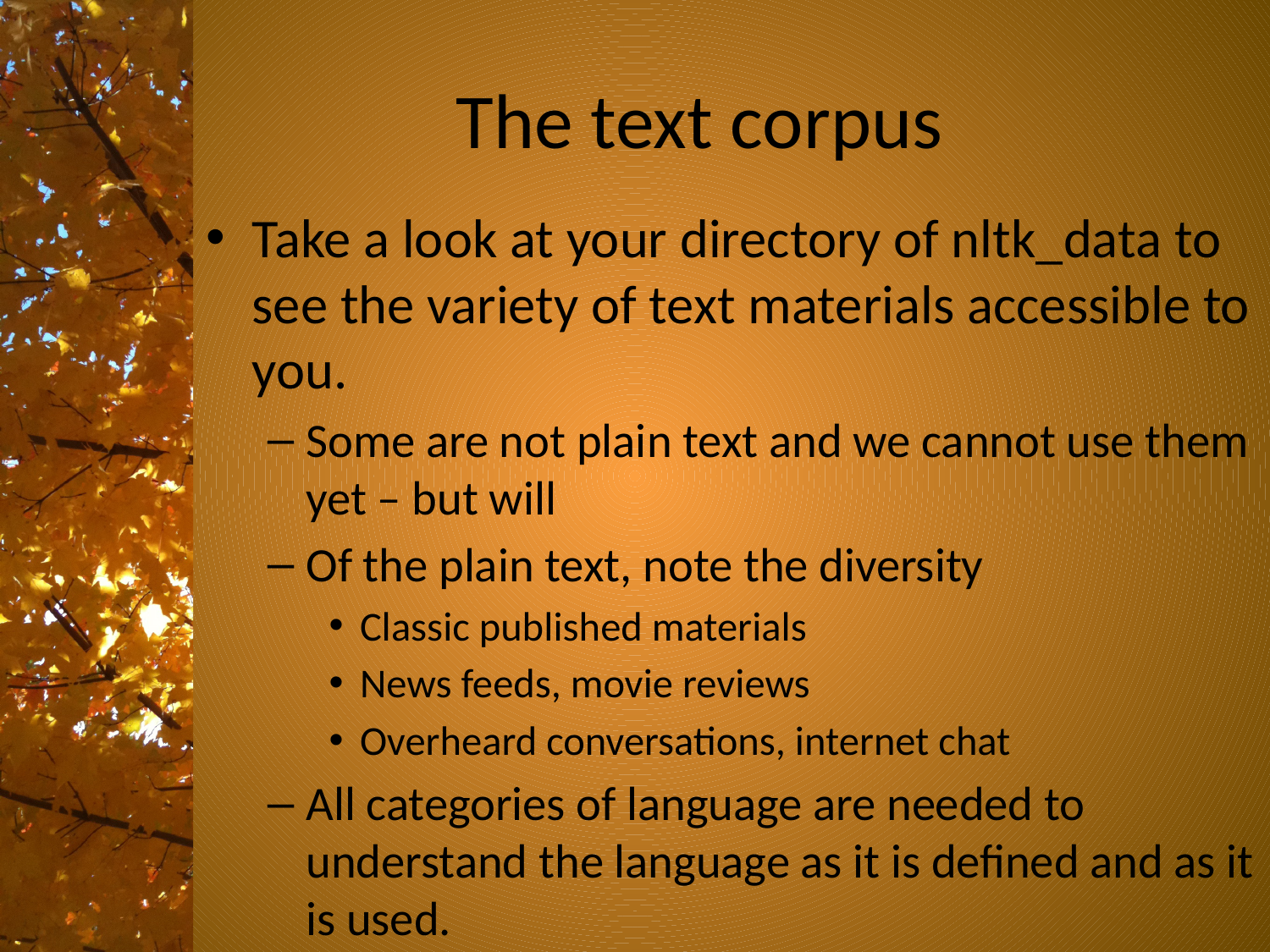

# The text corpus
Take a look at your directory of nltk_data to see the variety of text materials accessible to you.
Some are not plain text and we cannot use them yet – but will
Of the plain text, note the diversity
Classic published materials
News feeds, movie reviews
Overheard conversations, internet chat
All categories of language are needed to understand the language as it is defined and as it is used.